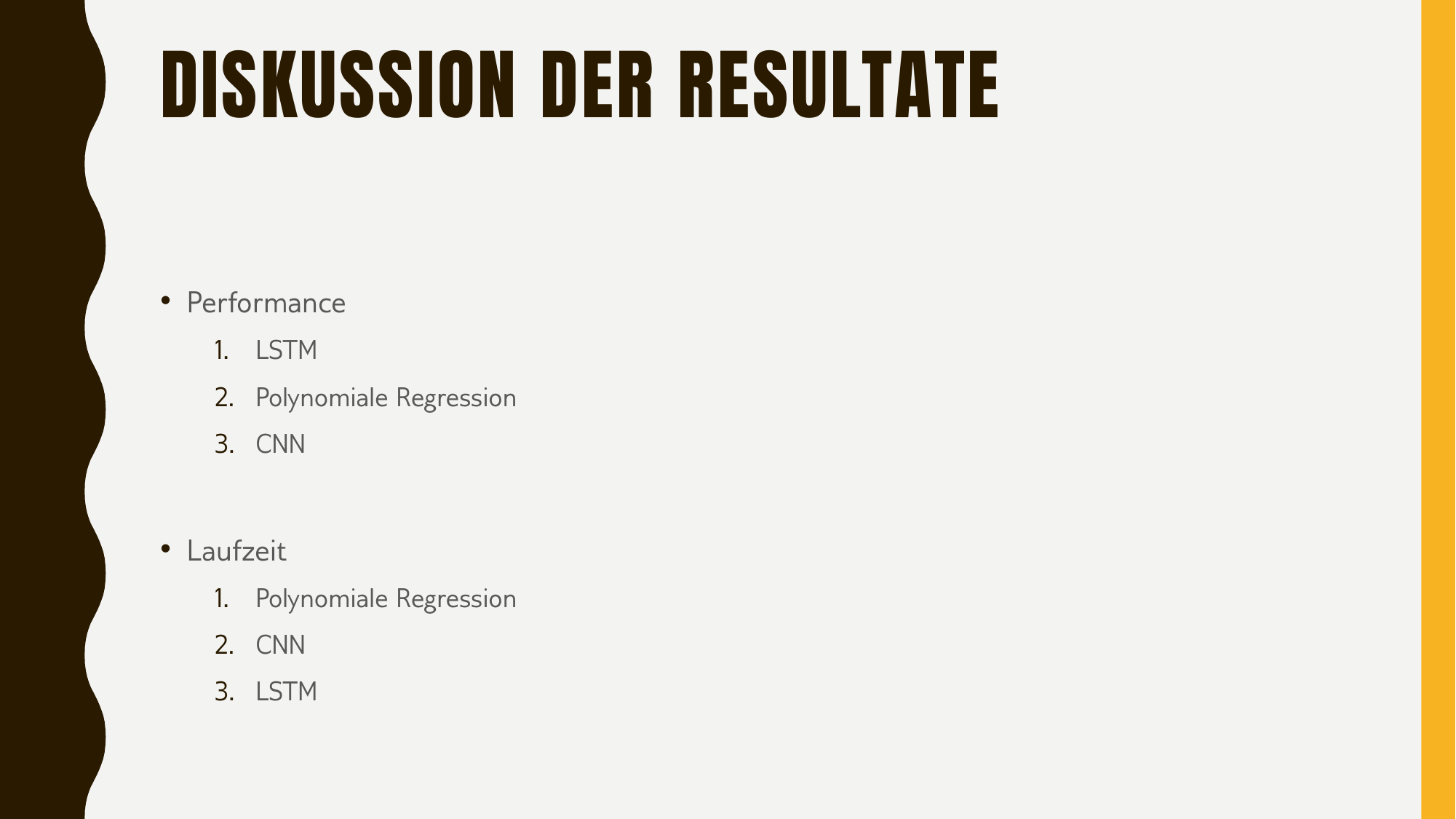

# DISKUSSION DER RESULTATE
Performance
LSTM
Polynomiale Regression
CNN

Laufzeit
Polynomiale Regression
CNN
LSTM